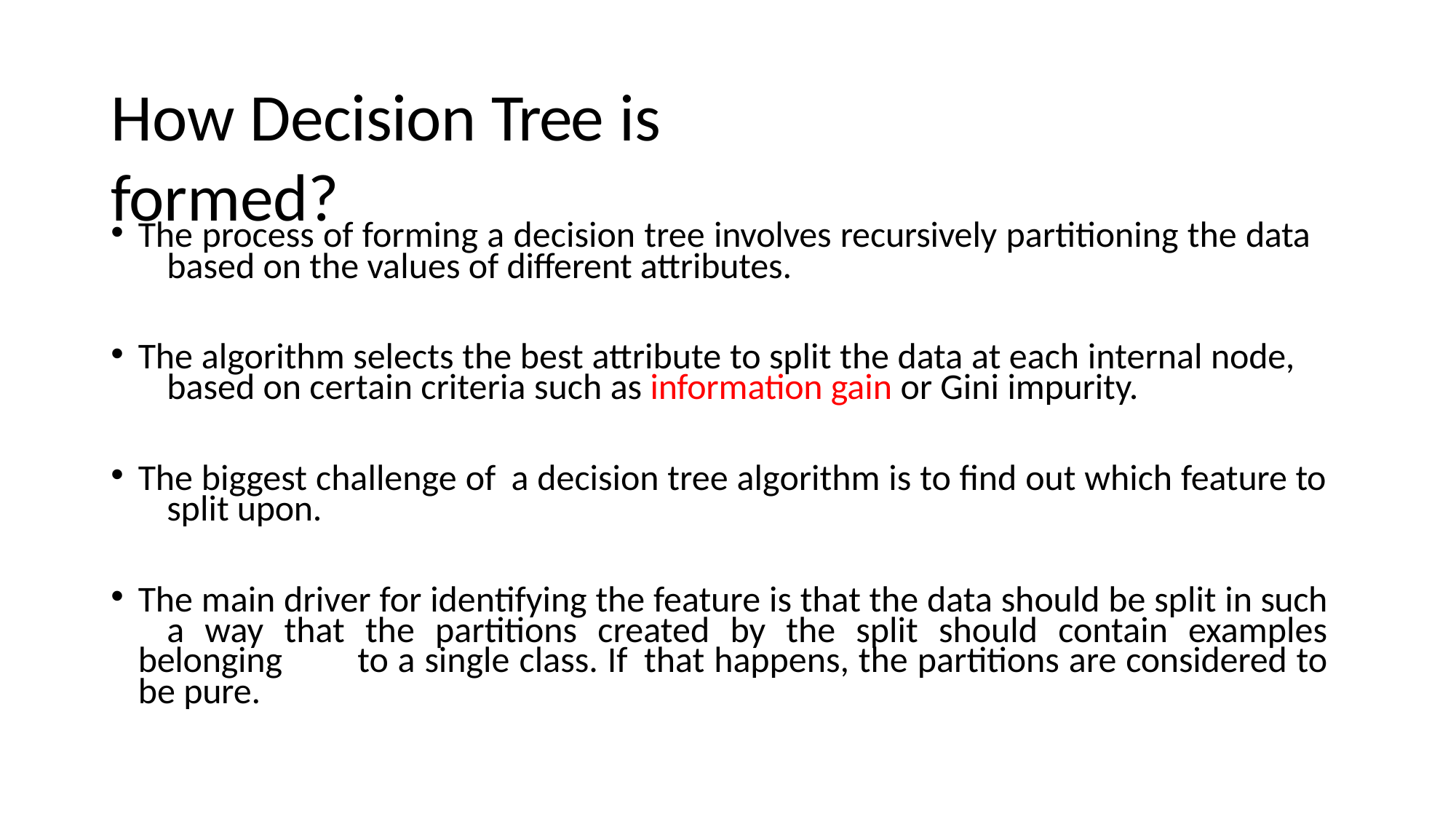

# How Decision Tree is formed?
The process of forming a decision tree involves recursively partitioning the data 	based on the values of different attributes.

The algorithm selects the best attribute to split the data at each internal node, 	based on certain criteria such as information gain or Gini impurity.

The biggest challenge of a decision tree algorithm is to find out which feature to 	split upon.

The main driver for identifying the feature is that the data should be split in such 	a way that the partitions created by the split should contain examples belonging 	to a single class. If that happens, the partitions are considered to be pure.